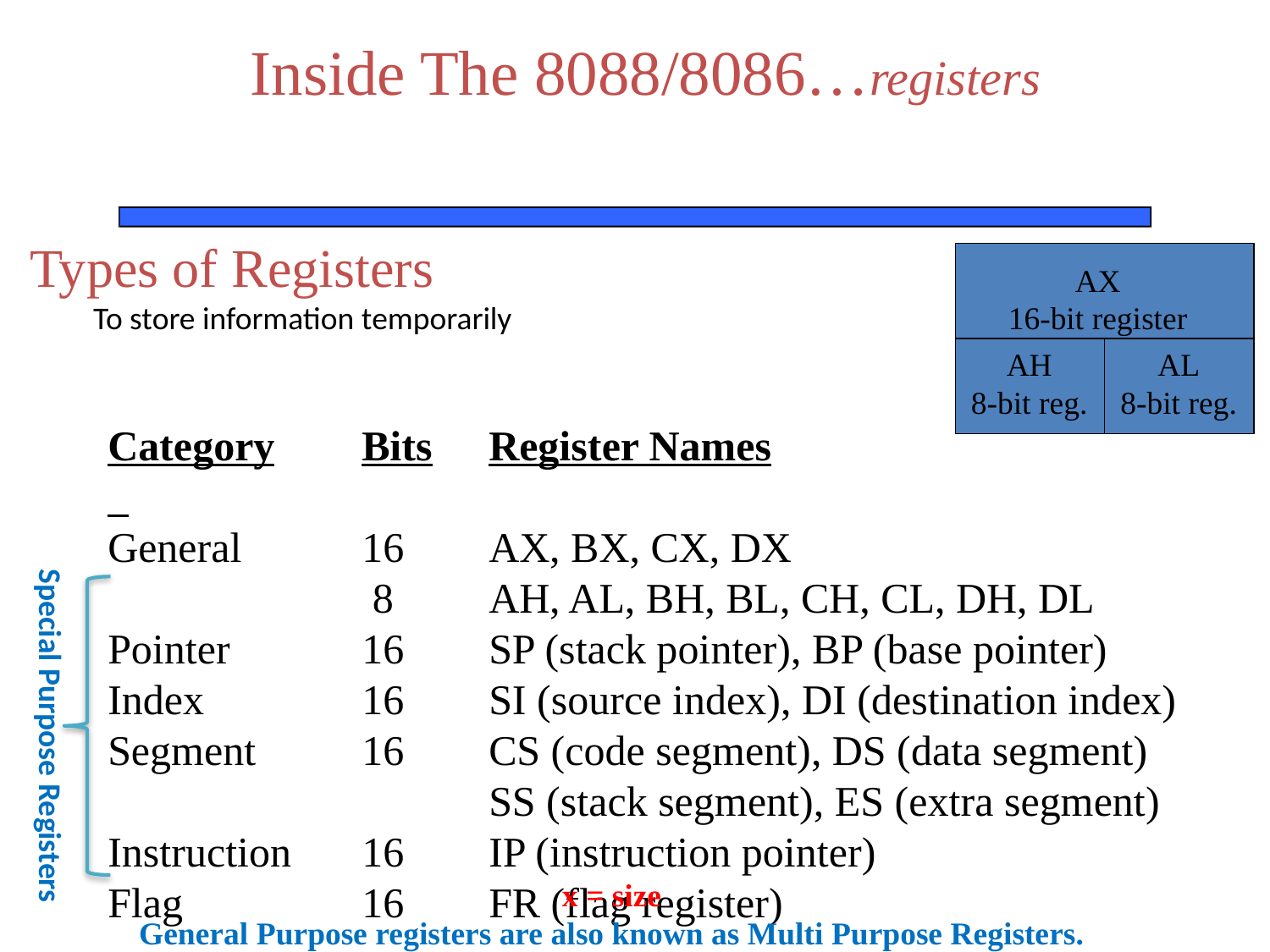

# Inside The 8088/8086…registers
Types of Registers
To store information temporarily

AX
16-bit register

AH
8-bit reg.

AL
8-bit reg.
Category	Bits	Register Names
General	16	AX, BX, CX, DX
		 8	AH, AL, BH, BL, CH, CL, DH, DL
Pointer		16	SP (stack pointer), BP (base pointer)
Index		16	SI (source index), DI (destination index)
Segment	16	CS (code segment), DS (data segment)
			SS (stack segment), ES (extra segment)
Instruction	16	IP (instruction pointer)
Flag		16	FR (flag register)

Special Purpose Registers
x = size
General Purpose registers are also known as Multi Purpose Registers.